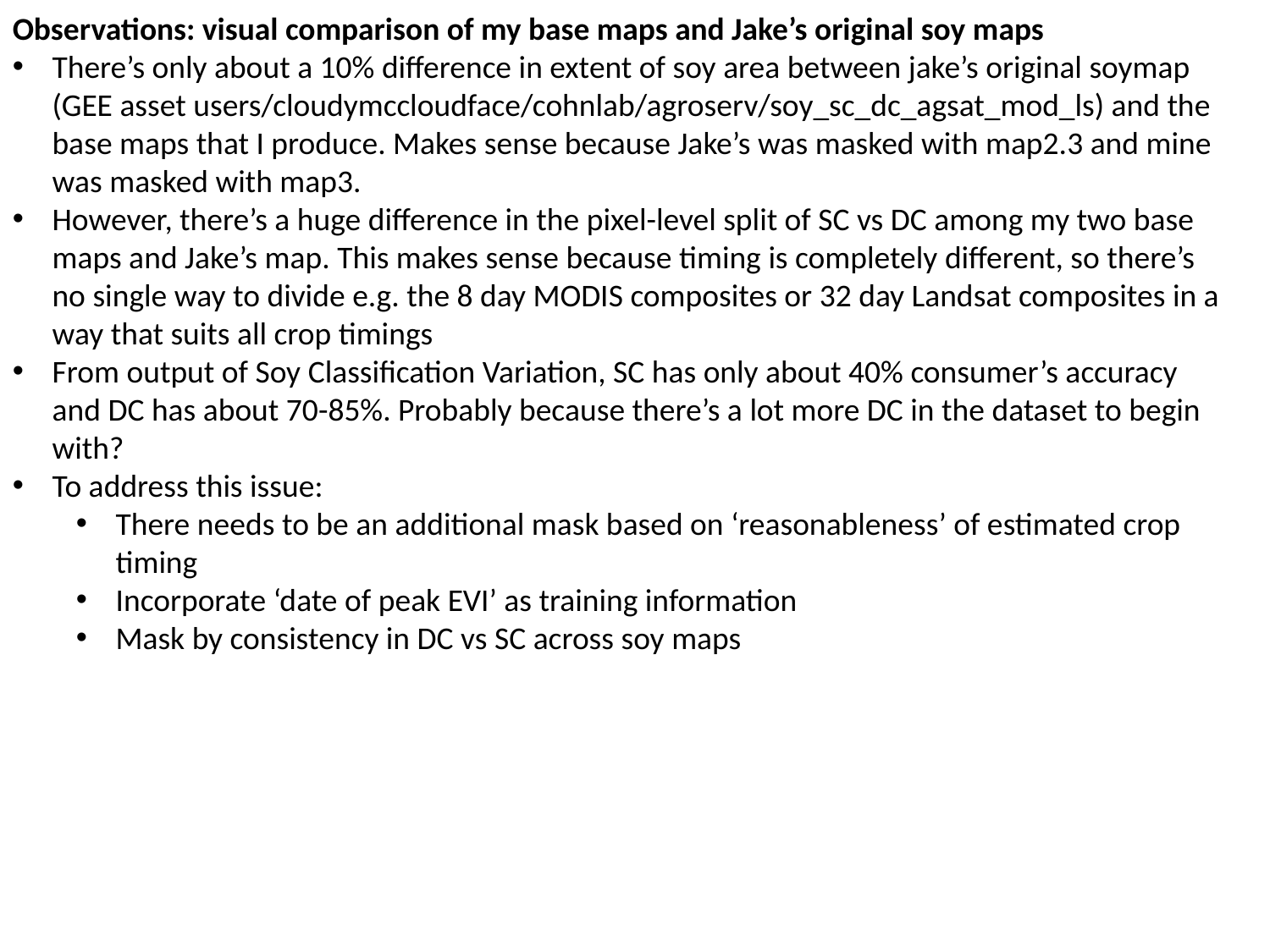

Observations: visual comparison of my base maps and Jake’s original soy maps
There’s only about a 10% difference in extent of soy area between jake’s original soymap (GEE asset users/cloudymccloudface/cohnlab/agroserv/soy_sc_dc_agsat_mod_ls) and the base maps that I produce. Makes sense because Jake’s was masked with map2.3 and mine was masked with map3.
However, there’s a huge difference in the pixel-level split of SC vs DC among my two base maps and Jake’s map. This makes sense because timing is completely different, so there’s no single way to divide e.g. the 8 day MODIS composites or 32 day Landsat composites in a way that suits all crop timings
From output of Soy Classification Variation, SC has only about 40% consumer’s accuracy and DC has about 70-85%. Probably because there’s a lot more DC in the dataset to begin with?
To address this issue:
There needs to be an additional mask based on ‘reasonableness’ of estimated crop timing
Incorporate ‘date of peak EVI’ as training information
Mask by consistency in DC vs SC across soy maps